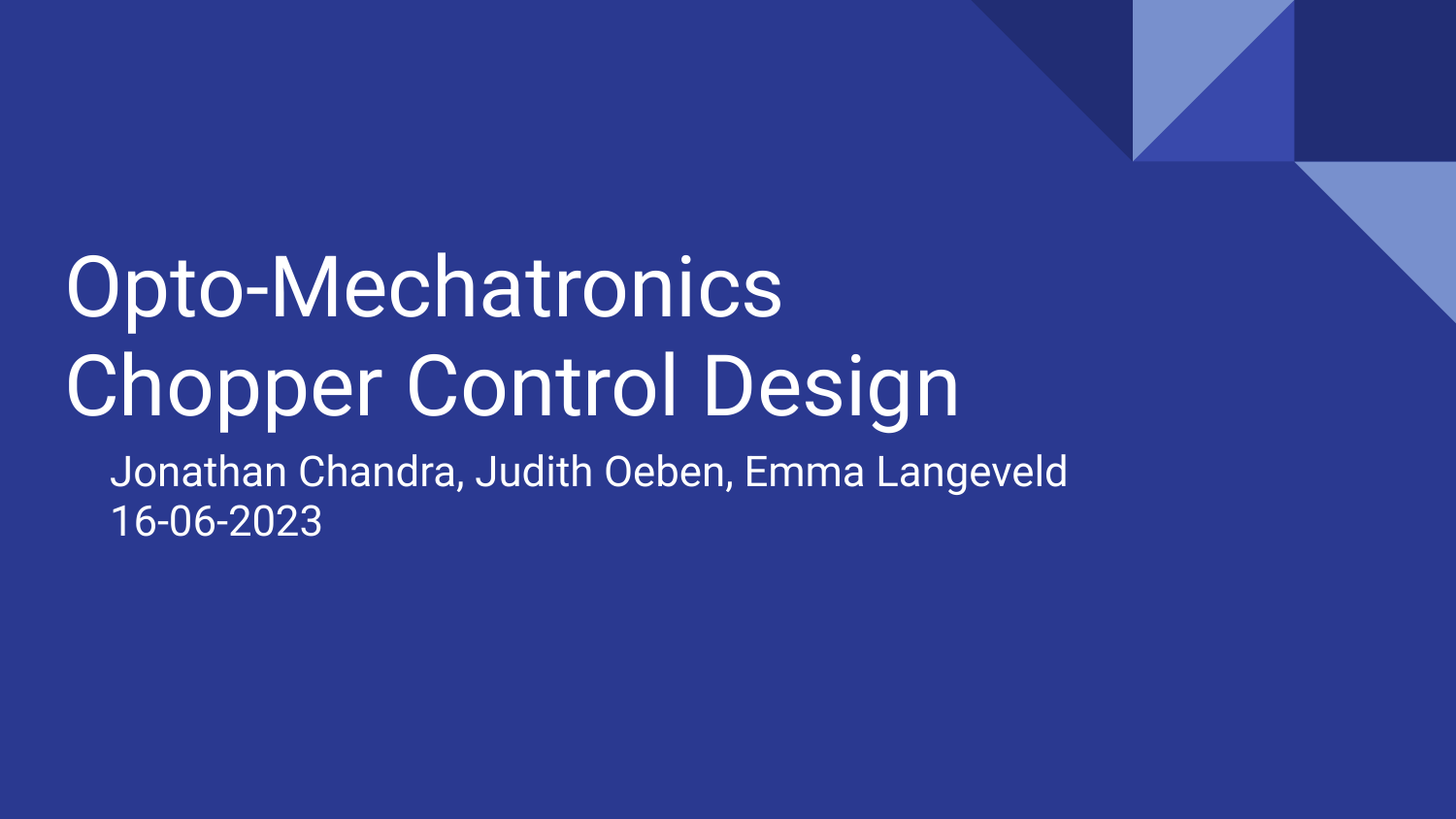

# Opto-Mechatronics
Chopper Control Design
Jonathan Chandra, Judith Oeben, Emma Langeveld
16-06-2023